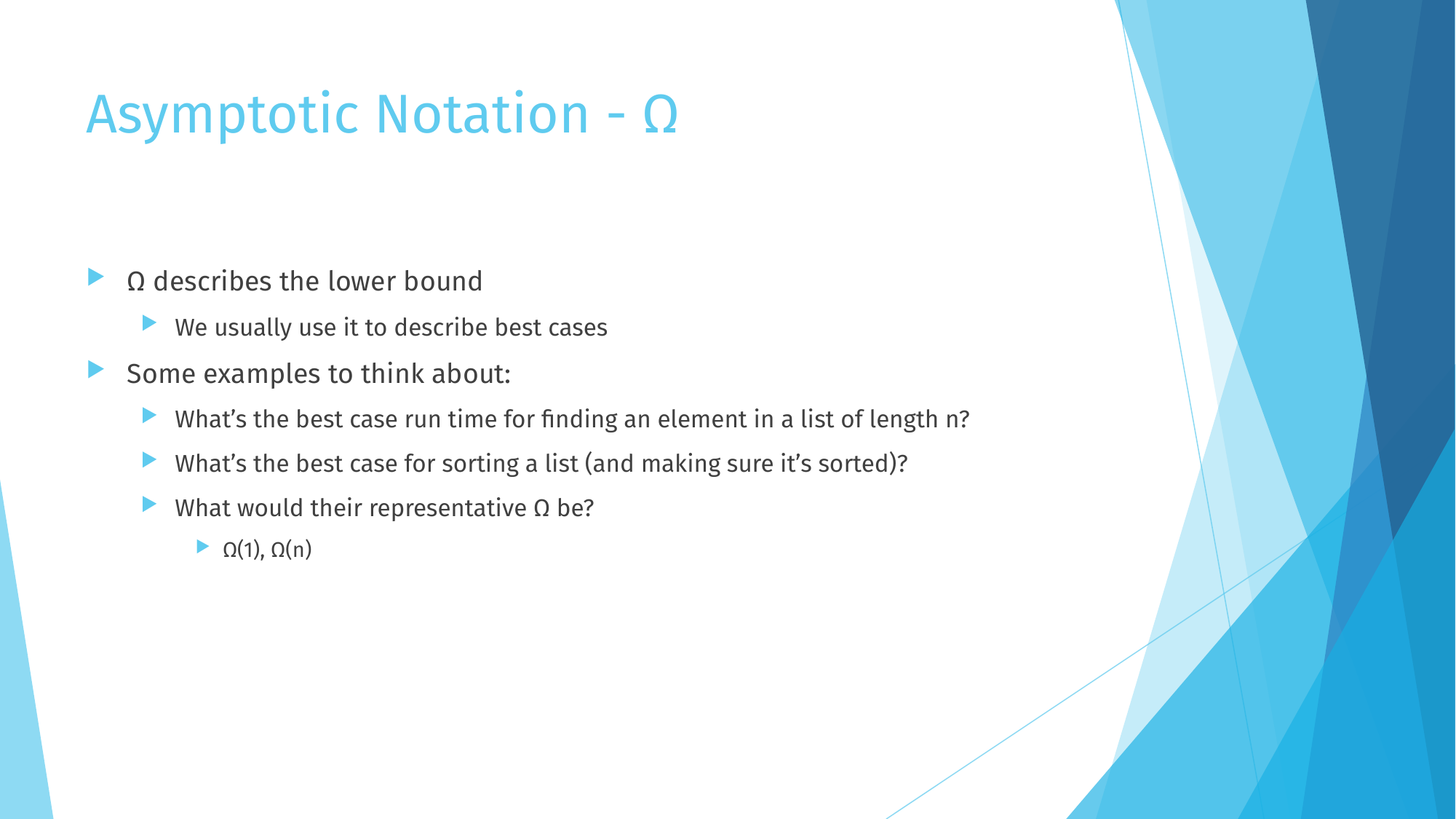

# Asymptotic Notation - Ω
Ω describes the lower bound
We usually use it to describe best cases
Some examples to think about:
What’s the best case run time for finding an element in a list of length n?
What’s the best case for sorting a list (and making sure it’s sorted)?
What would their representative Ω be?
Ω(1), Ω(n)